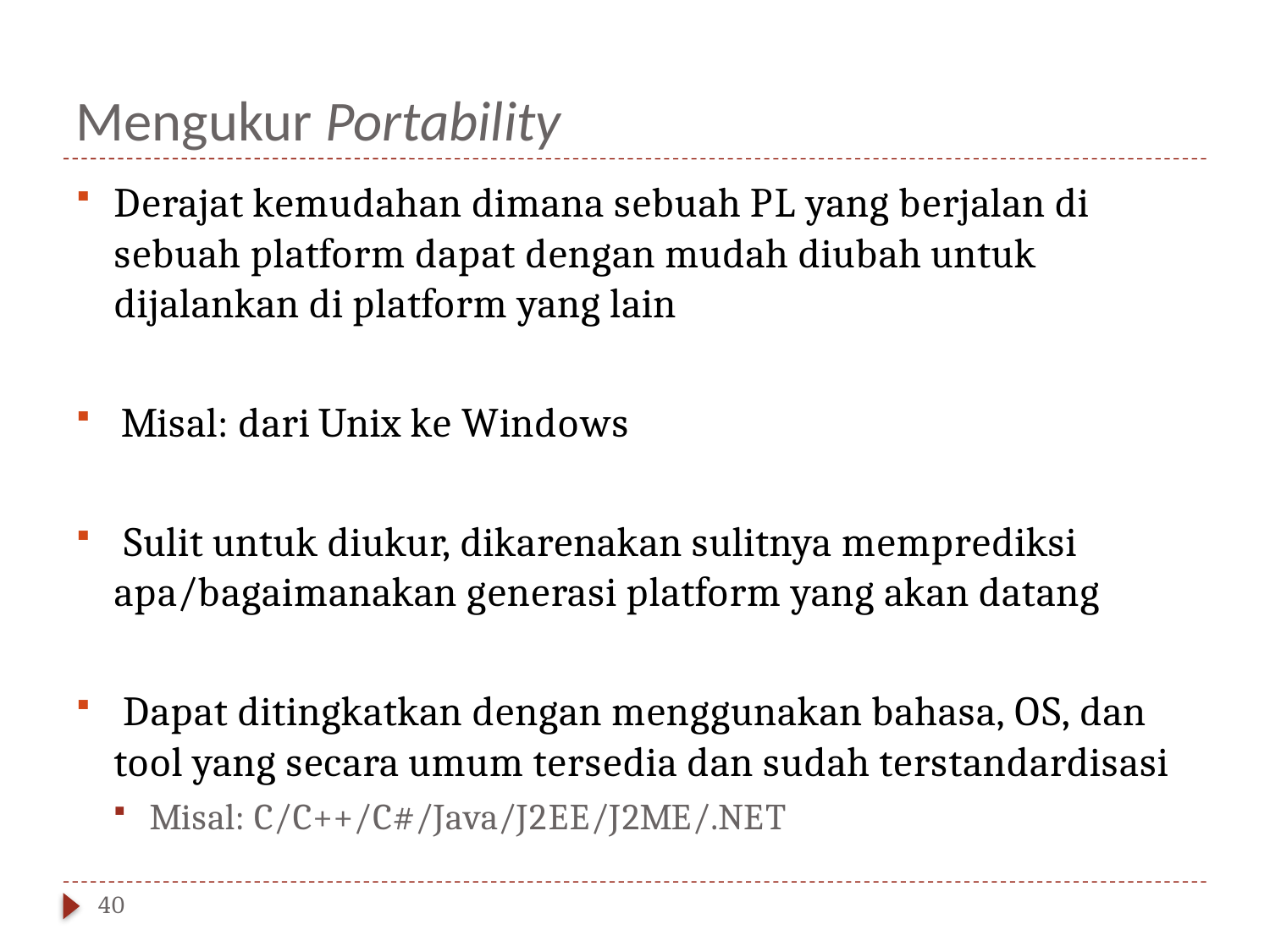

# Mengukur Portability
Derajat kemudahan dimana sebuah PL yang berjalan di sebuah platform dapat dengan mudah diubah untuk dijalankan di platform yang lain

 Misal: dari Unix ke Windows

 Sulit untuk diukur, dikarenakan sulitnya memprediksi apa/bagaimanakan generasi platform yang akan datang

 Dapat ditingkatkan dengan menggunakan bahasa, OS, dan tool yang secara umum tersedia dan sudah terstandardisasi
Misal: C/C++/C#/Java/J2EE/J2ME/.NET
40